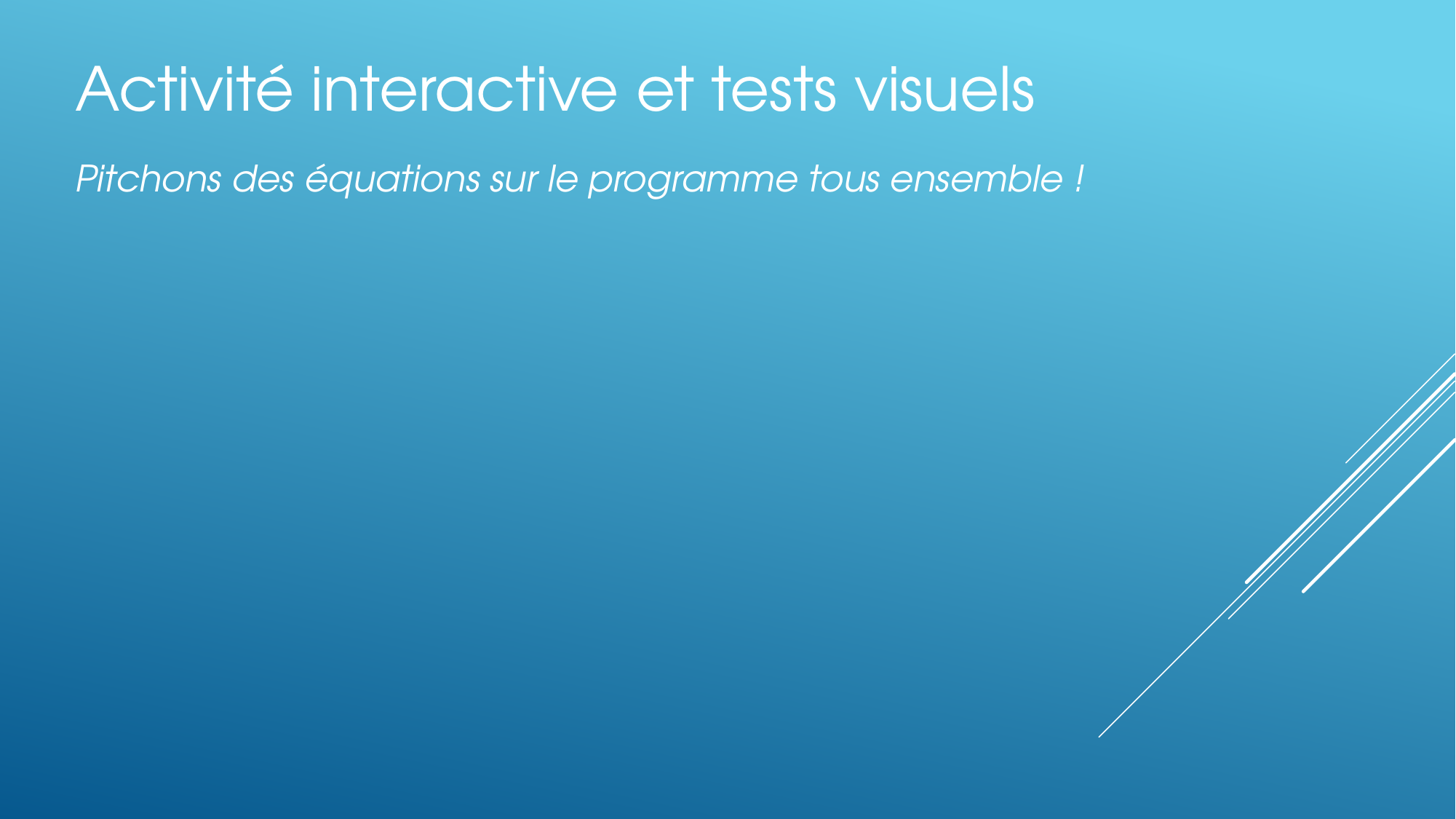

Activité interactive et tests visuels

Pitchons des équations sur le programme tous ensemble !